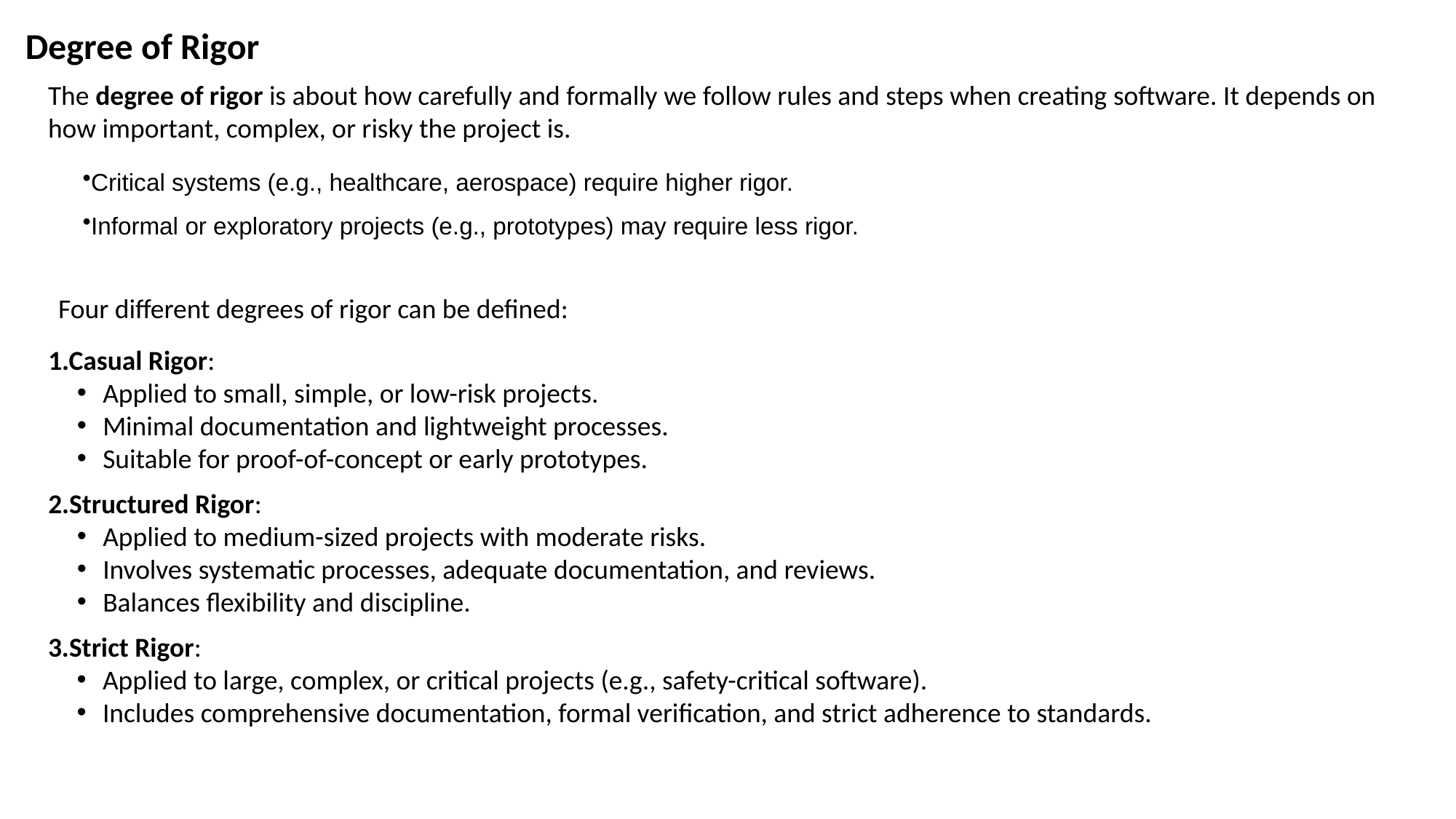

Degree of Rigor
The degree of rigor is about how carefully and formally we follow rules and steps when creating software. It depends on how important, complex, or risky the project is.

Critical systems (e.g., healthcare, aerospace) require higher rigor.
Informal or exploratory projects (e.g., prototypes) may require less rigor.
Four different degrees of rigor can be defined:
1.Casual Rigor:
Applied to small, simple, or low-risk projects.
Minimal documentation and lightweight processes.
Suitable for proof-of-concept or early prototypes.
2.Structured Rigor:
Applied to medium-sized projects with moderate risks.
Involves systematic processes, adequate documentation, and reviews.
Balances flexibility and discipline.
3.Strict Rigor:
Applied to large, complex, or critical projects (e.g., safety-critical software).
Includes comprehensive documentation, formal verification, and strict adherence to standards.